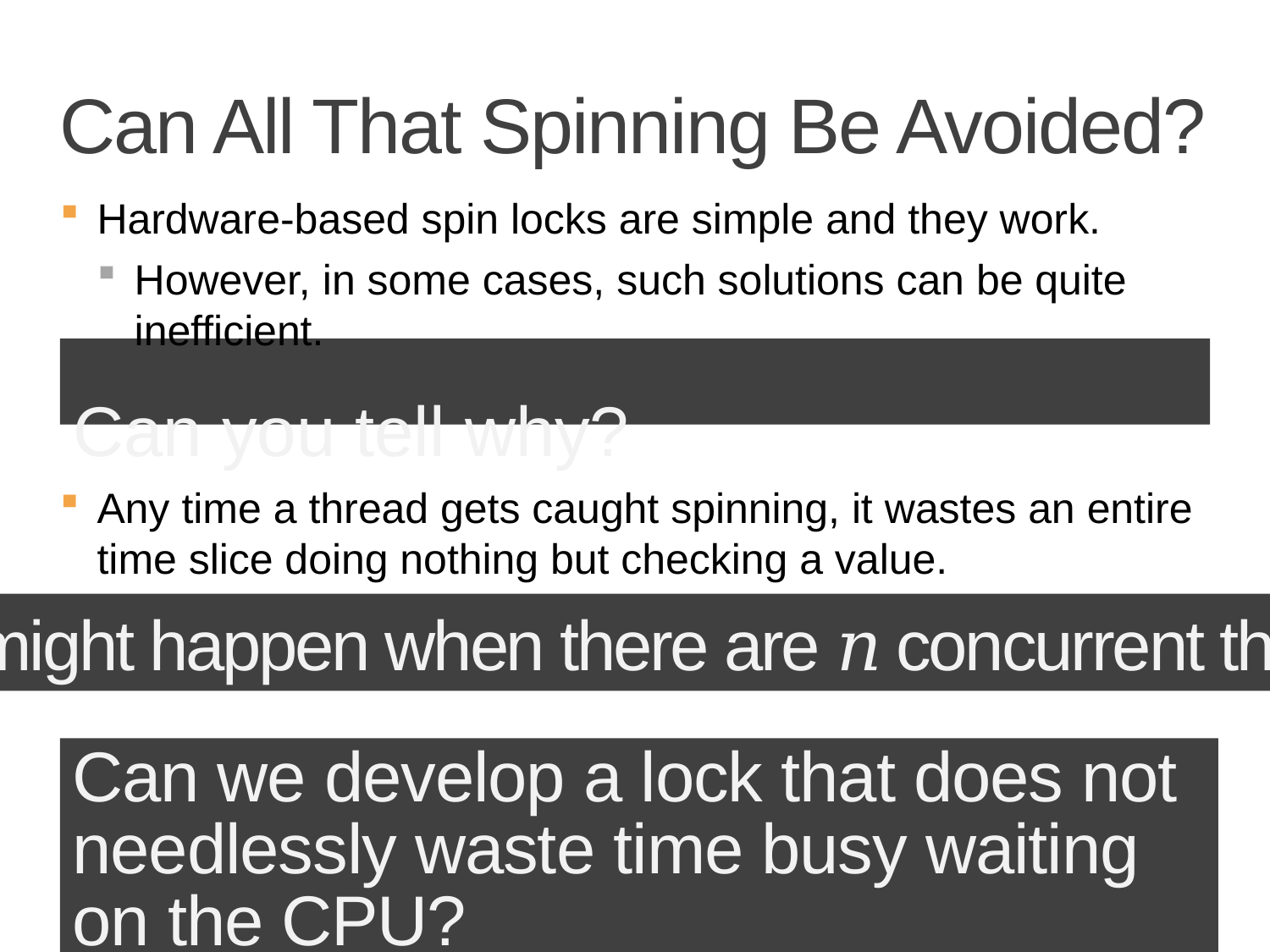

# Can All That Spinning Be Avoided?
Hardware-based spin locks are simple and they work.
However, in some cases, such solutions can be quite inefficient.
Can you tell why?
Any time a thread gets caught spinning, it wastes an entire time slice doing nothing but checking a value.

What might happen when there are 𝑛 concurrent threads?
Can we develop a lock that does not needlessly waste time busy waiting on the CPU?